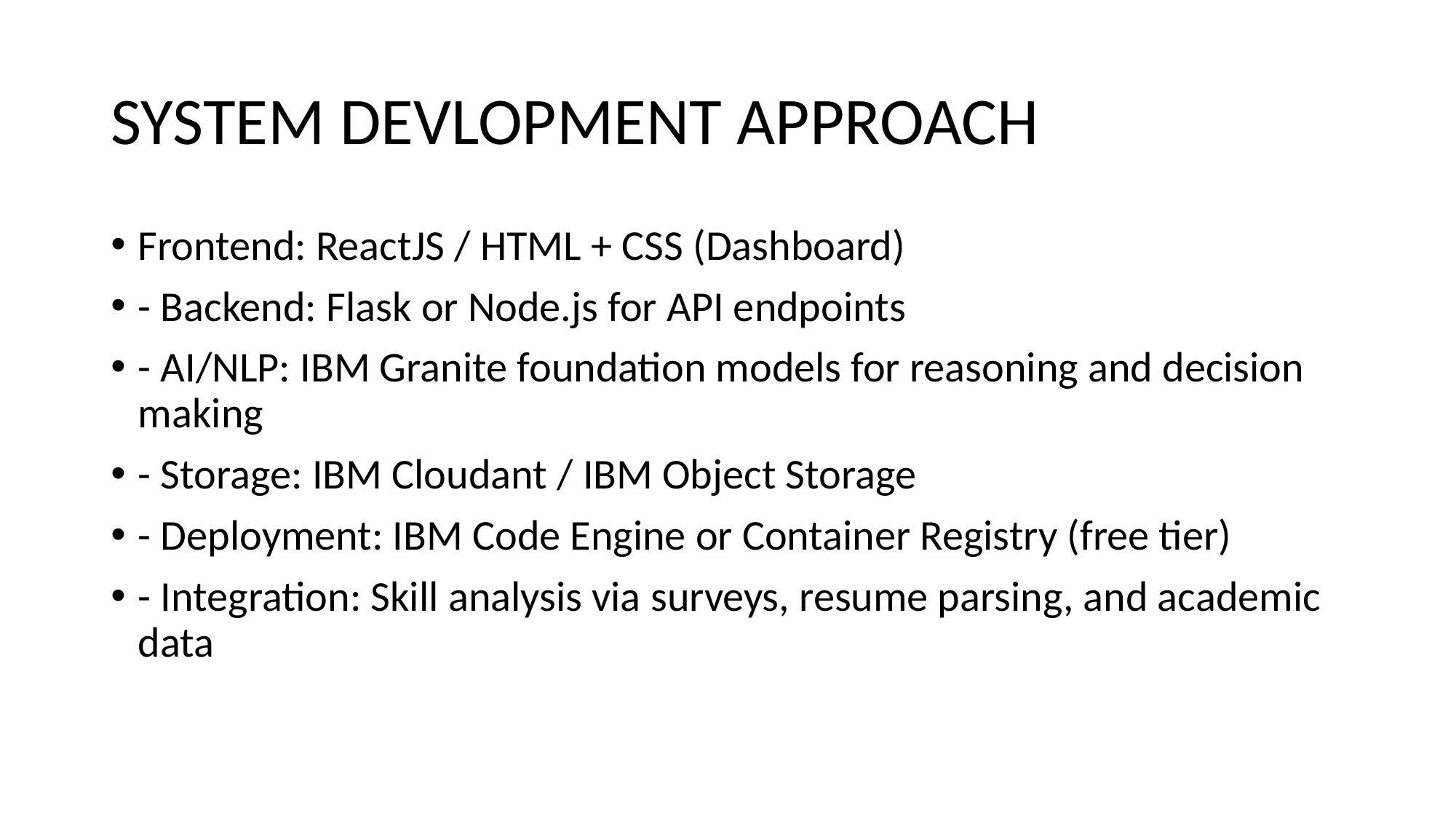

# SYSTEM DEVLOPMENT APPROACH
Frontend: ReactJS / HTML + CSS (Dashboard)
- Backend: Flask or Node.js for API endpoints
- AI/NLP: IBM Granite foundation models for reasoning and decision making
- Storage: IBM Cloudant / IBM Object Storage
- Deployment: IBM Code Engine or Container Registry (free tier)
- Integration: Skill analysis via surveys, resume parsing, and academic data